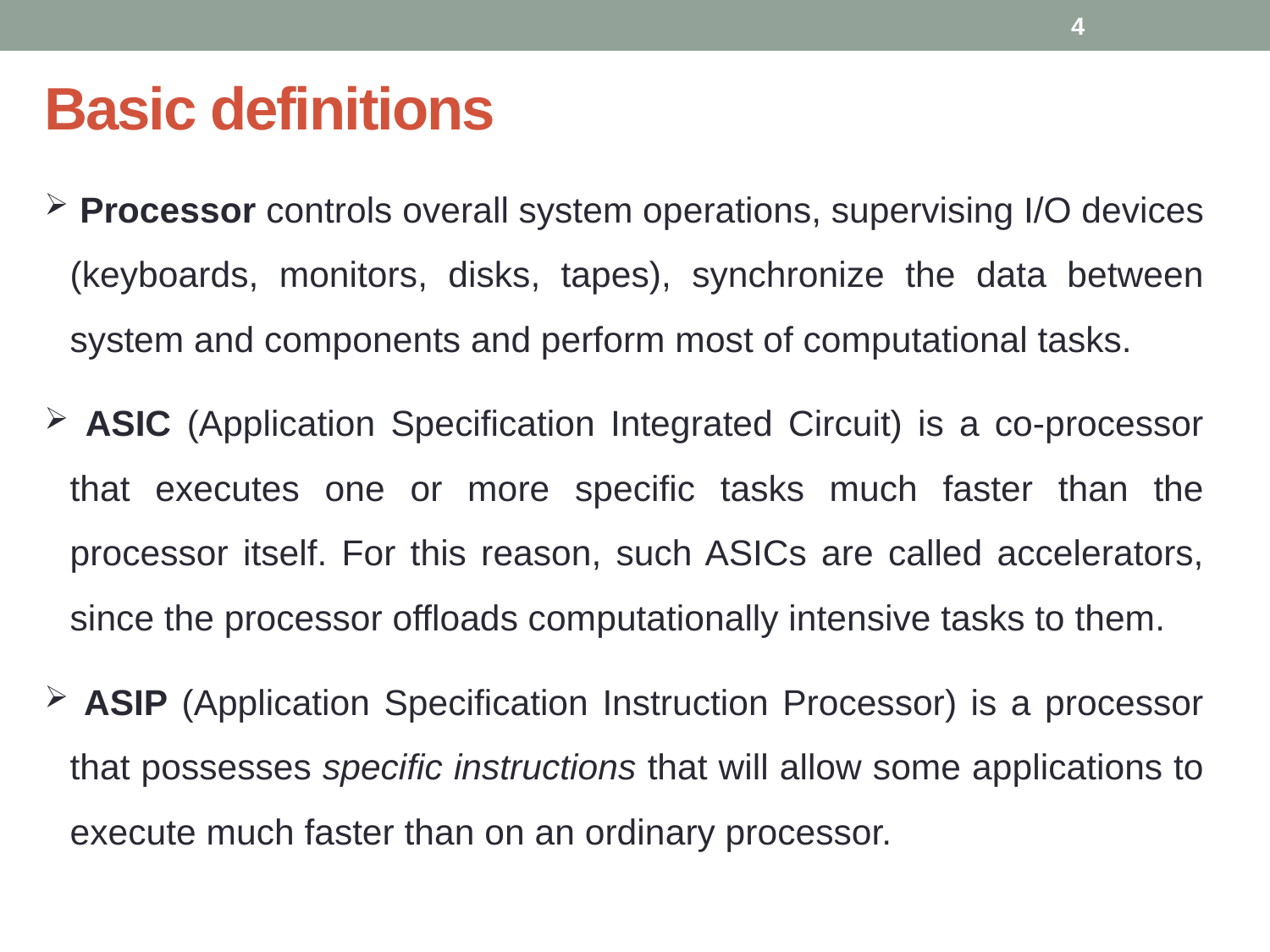

4
# Basic definitions
 Processor controls overall system operations, supervising I/O devices (keyboards, monitors, disks, tapes), synchronize the data between system and components and perform most of computational tasks.
 ASIC (Application Specification Integrated Circuit) is a co-processor that executes one or more specific tasks much faster than the processor itself. For this reason, such ASICs are called accelerators, since the processor offloads computationally intensive tasks to them.
 ASIP (Application Specification Instruction Processor) is a processor that possesses specific instructions that will allow some applications to execute much faster than on an ordinary processor.